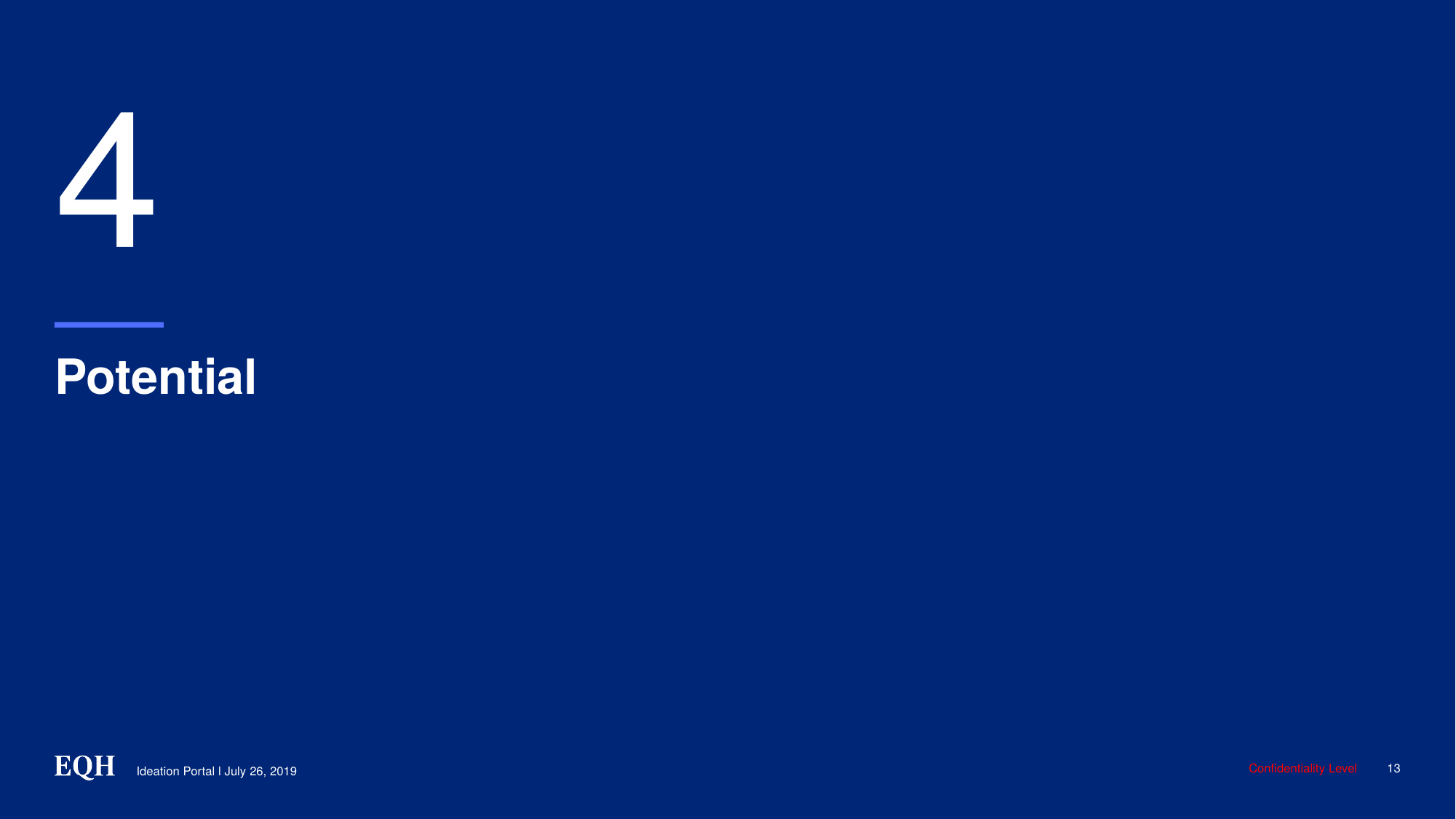

4
# Potential
13
Ideation Portal l July 26, 2019
Confidentiality Level